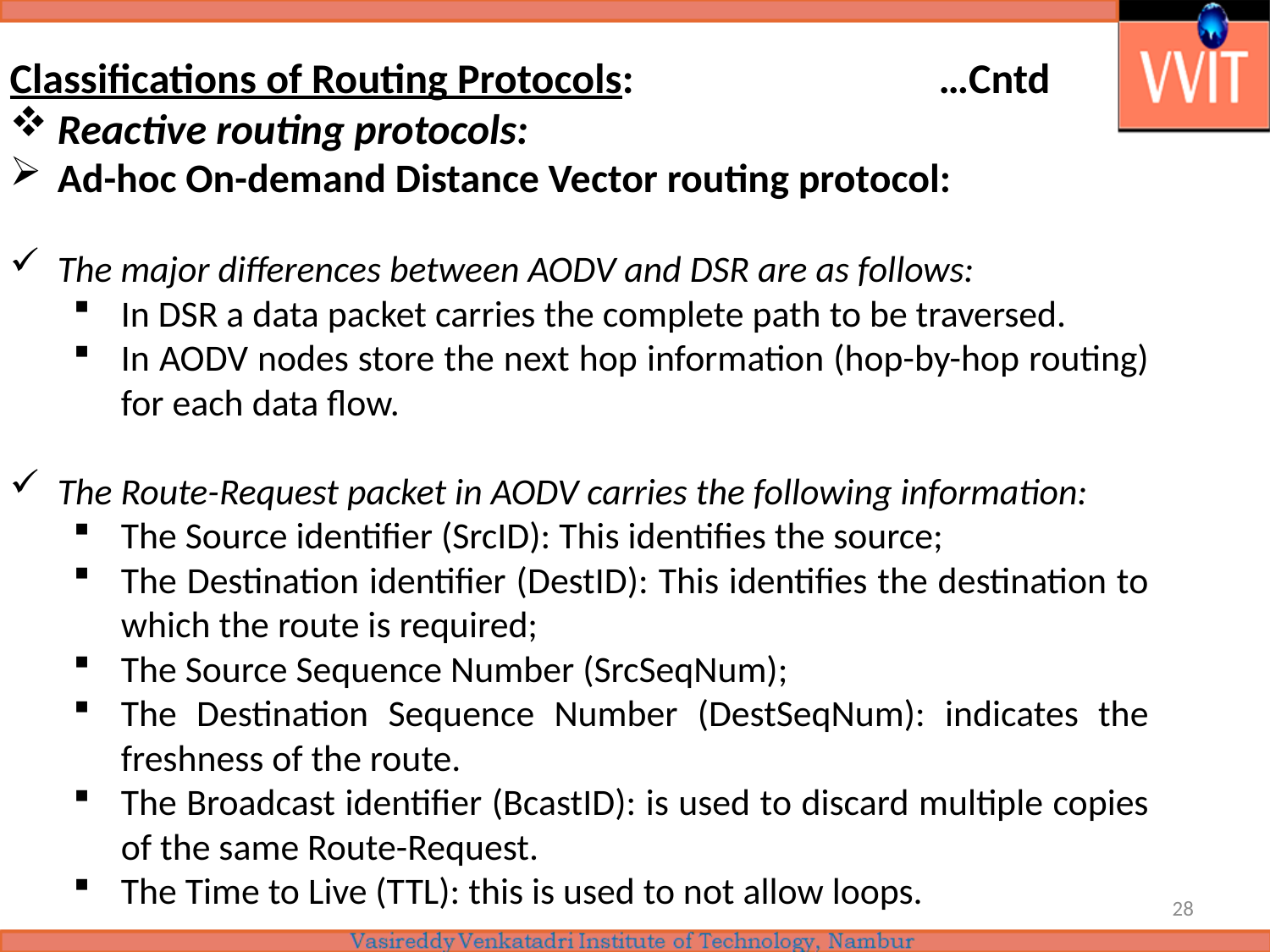

Classifications of Routing Protocols:                                …Cntd
Reactive routing protocols:
Ad-hoc On-demand Distance Vector routing protocol:

The major differences between AODV and DSR are as follows:
In DSR a data packet carries the complete path to be traversed.
In AODV nodes store the next hop information (hop-by-hop routing) for each data flow.

The Route-Request packet in AODV carries the following information:
The Source identifier (SrcID): This identifies the source;
The Destination identifier (DestID): This identifies the destination to which the route is required;
The Source Sequence Number (SrcSeqNum);
The Destination Sequence Number (DestSeqNum): indicates the freshness of the route.
The Broadcast identifier (BcastID): is used to discard multiple copies of the same Route-Request.
The Time to Live (TTL): this is used to not allow loops.
28